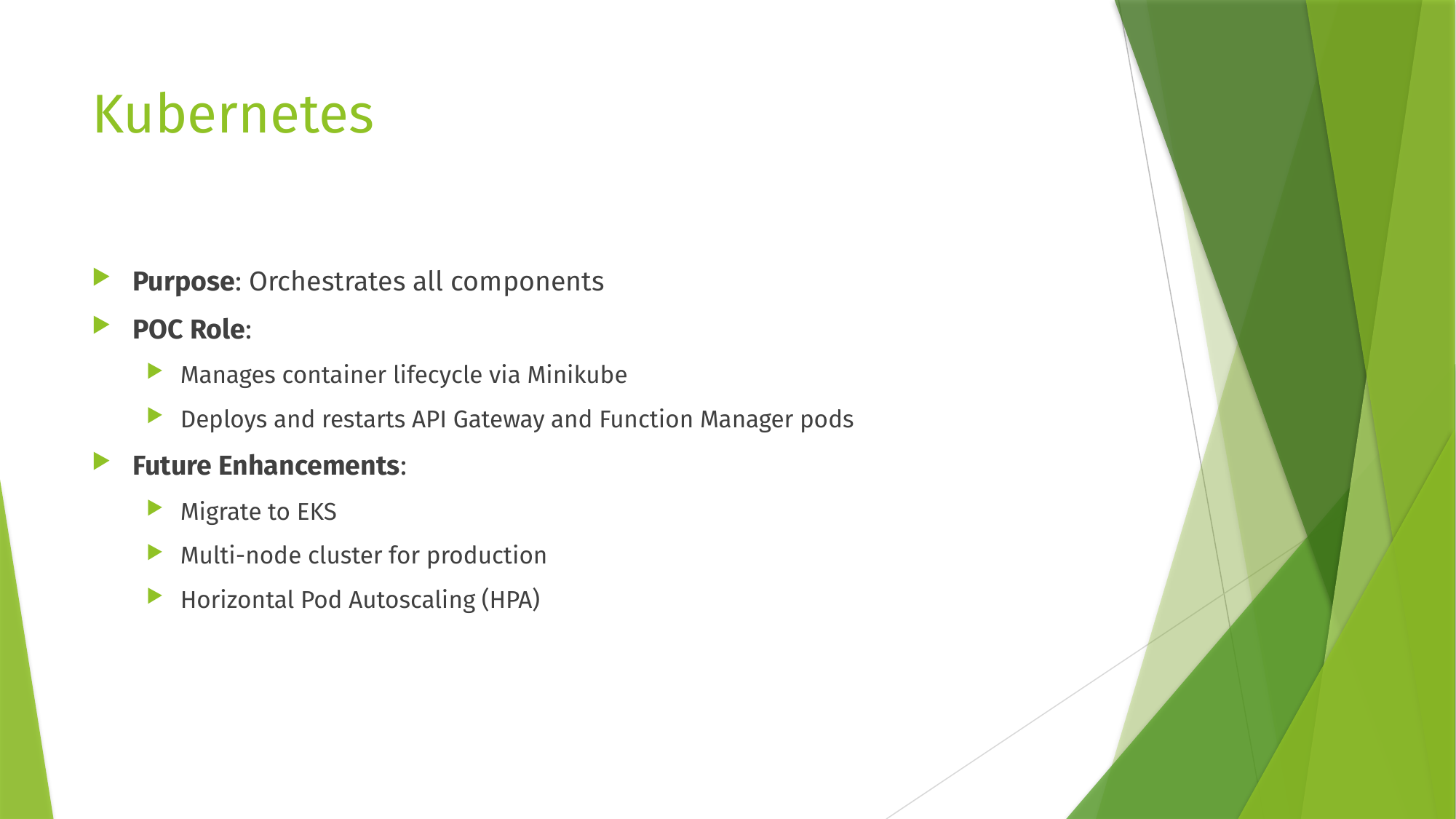

# Kubernetes
Purpose: Orchestrates all components
POC Role:
Manages container lifecycle via Minikube
Deploys and restarts API Gateway and Function Manager pods
Future Enhancements:
Migrate to EKS
Multi-node cluster for production
Horizontal Pod Autoscaling (HPA)